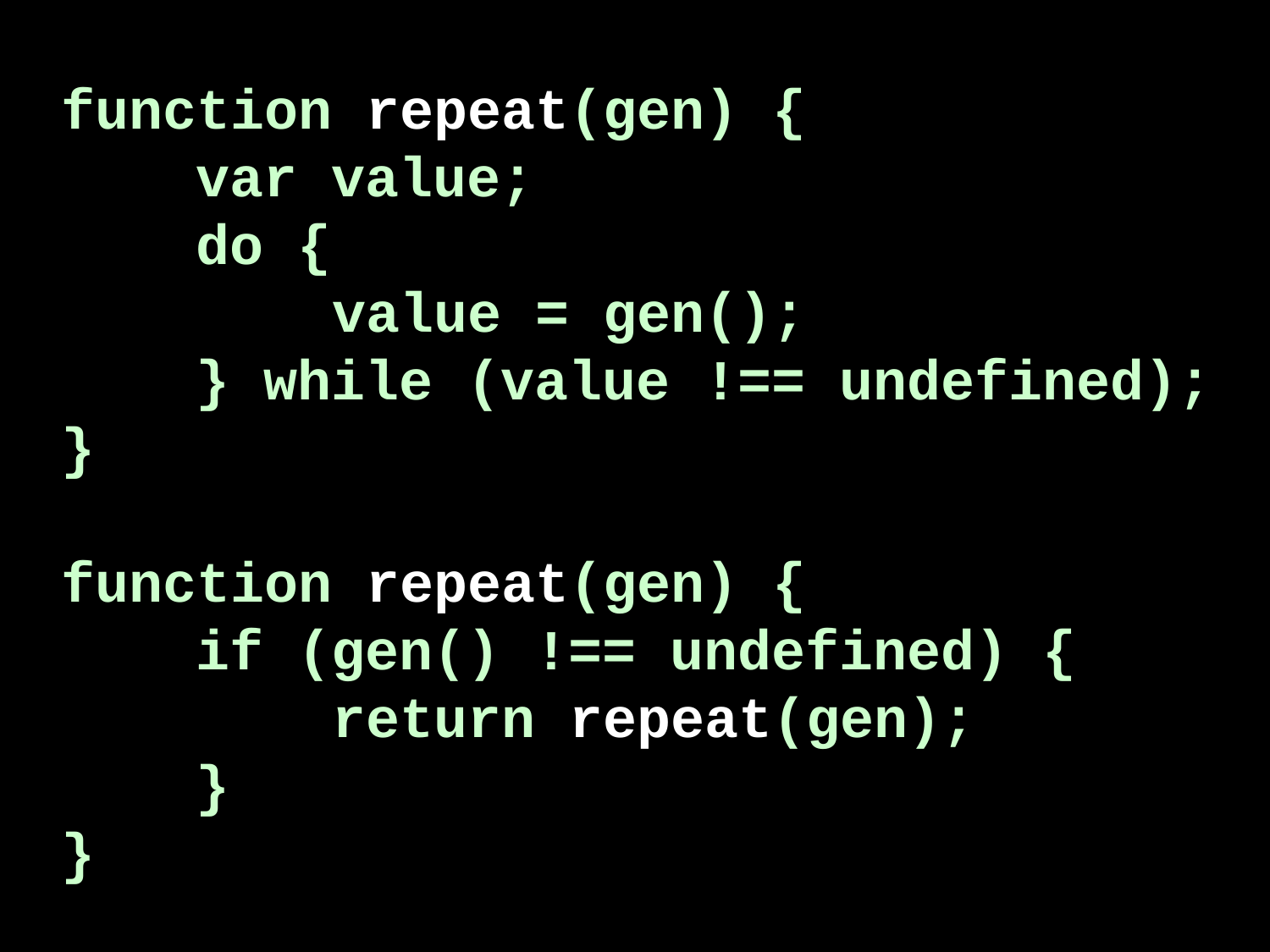

function repeat(gen) {
    var value;
    do {
        value = gen();
    } while (value !== undefined);
}

function repeat(gen) {
    if (gen() !== undefined) {
        return repeat(gen);
    }
}